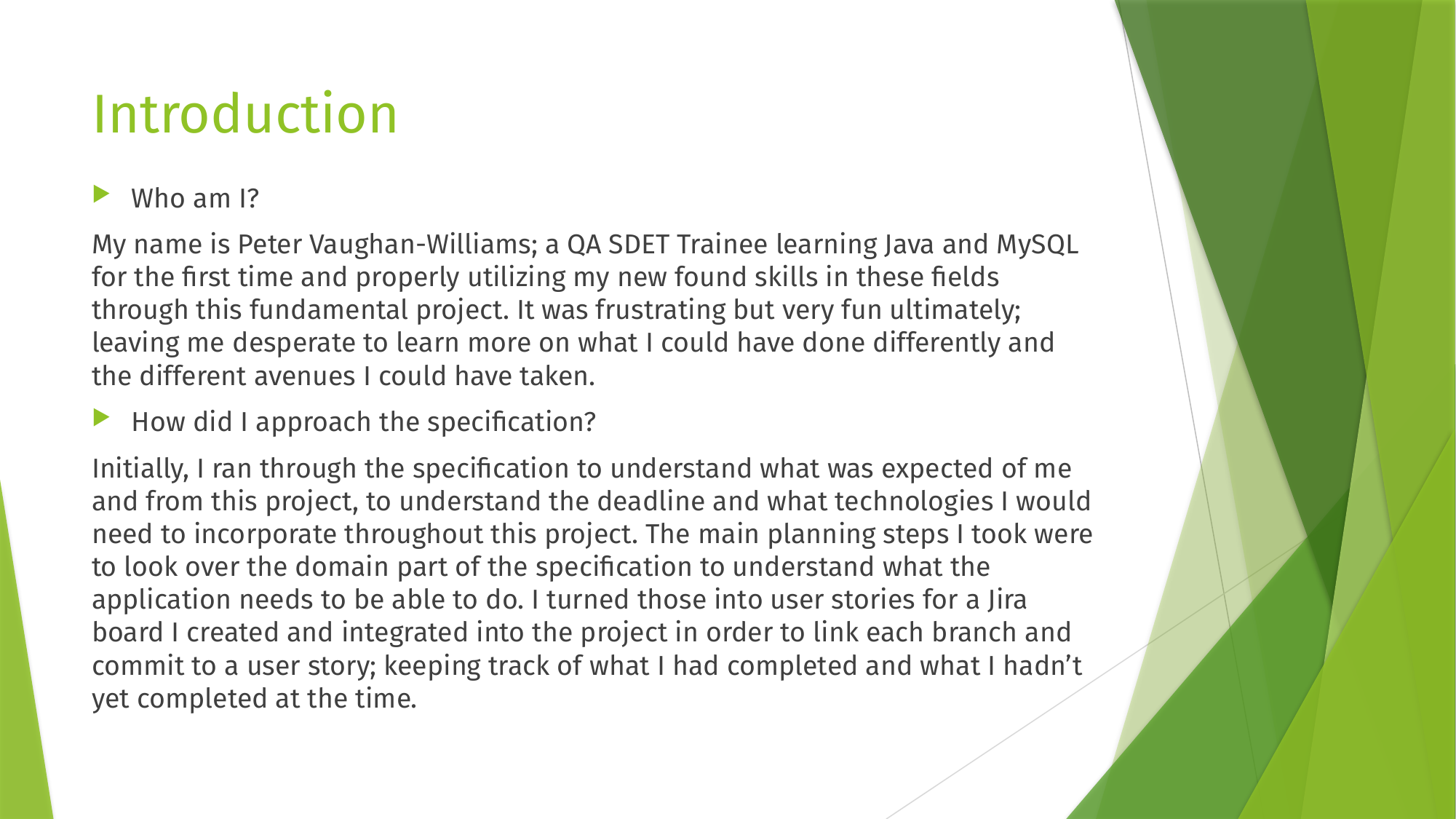

# Introduction
Who am I?
My name is Peter Vaughan-Williams; a QA SDET Trainee learning Java and MySQL for the first time and properly utilizing my new found skills in these fields through this fundamental project. It was frustrating but very fun ultimately; leaving me desperate to learn more on what I could have done differently and the different avenues I could have taken.
How did I approach the specification?
Initially, I ran through the specification to understand what was expected of me and from this project, to understand the deadline and what technologies I would need to incorporate throughout this project. The main planning steps I took were to look over the domain part of the specification to understand what the application needs to be able to do. I turned those into user stories for a Jira board I created and integrated into the project in order to link each branch and commit to a user story; keeping track of what I had completed and what I hadn’t yet completed at the time.